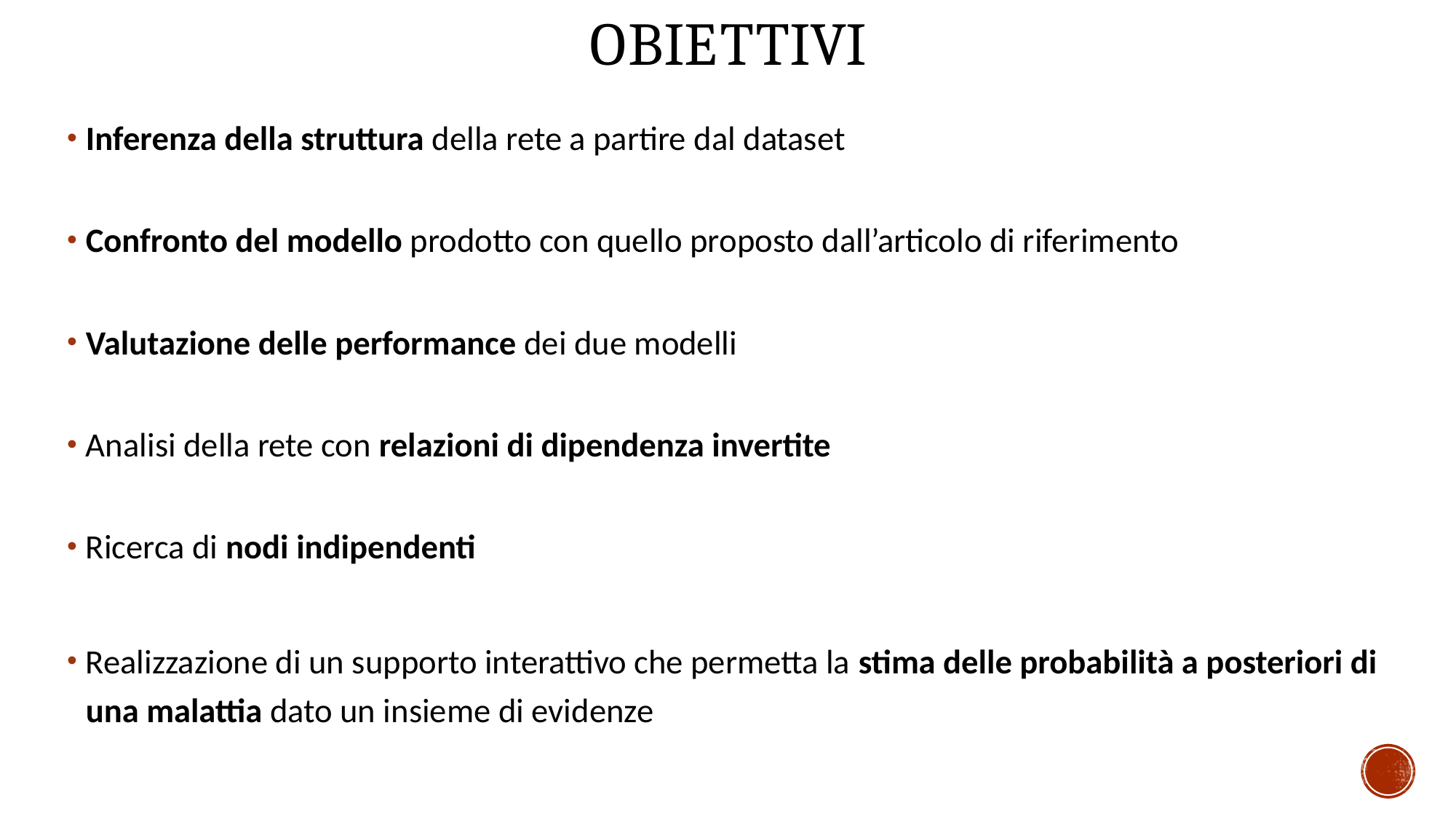

# obiettivi
Inferenza della struttura della rete a partire dal dataset

Confronto del modello prodotto con quello proposto dall’articolo di riferimento

Valutazione delle performance dei due modelli

Analisi della rete con relazioni di dipendenza invertite

Ricerca di nodi indipendenti

Realizzazione di un supporto interattivo che permetta la stima delle probabilità a posteriori di una malattia dato un insieme di evidenze